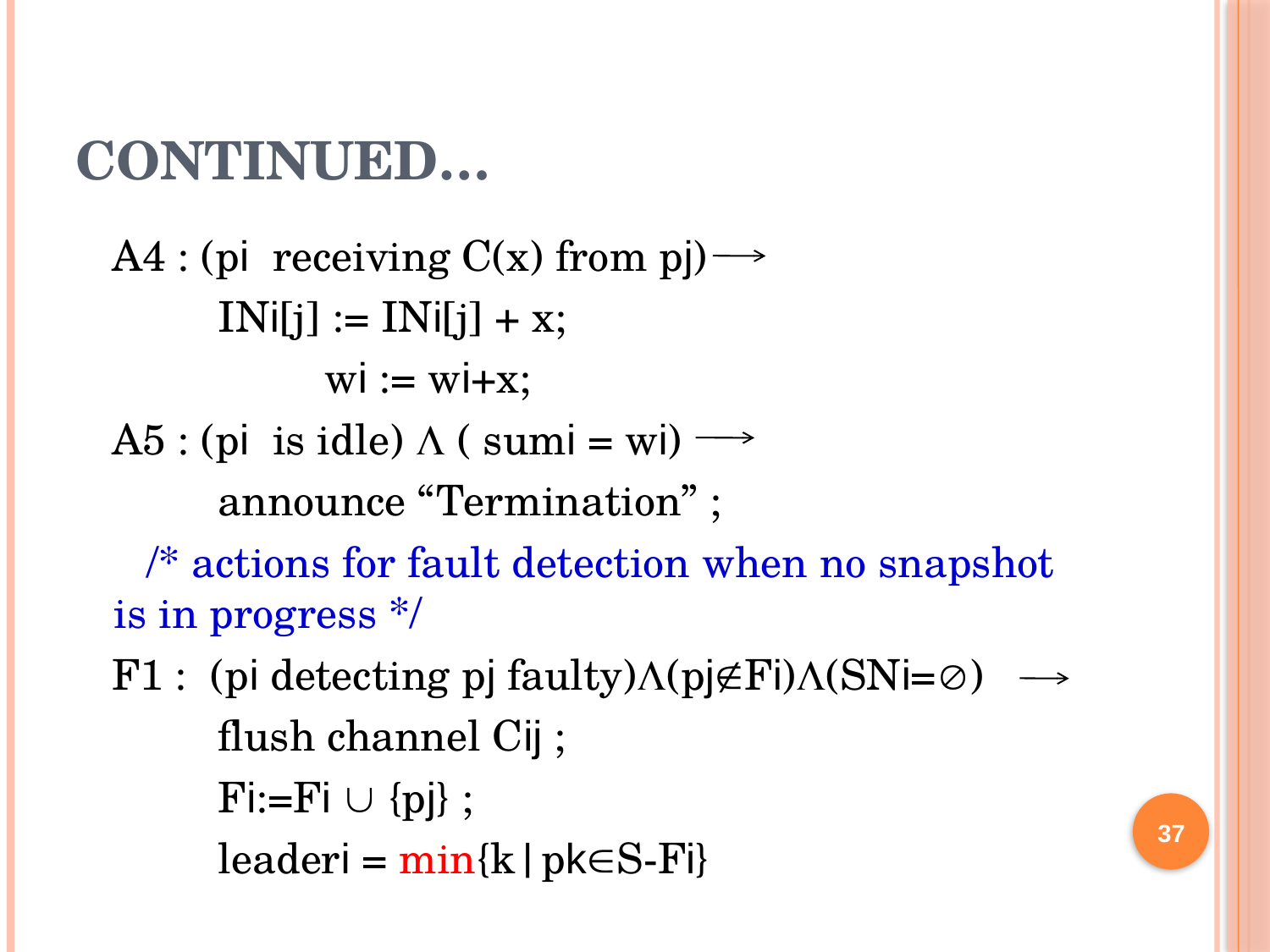

# Continued…
   A4 : (pi  receiving C(x) from pj)
            INi[j] := INi[j] + x;
                     wi := wi+x;
   A5 : (pi  is idle) Λ ( sumi = wi)
            announce “Termination” ;
      /* actions for fault detection when no snapshot is in progress */
   F1 :  (pi detecting pj faulty)Λ(pj∉Fi)Λ(SNi=∅)
            flush channel Cij ;
            Fi:=Fi ∪ {pj} ;
            leaderi = min{k|pk∈S-Fi}
37